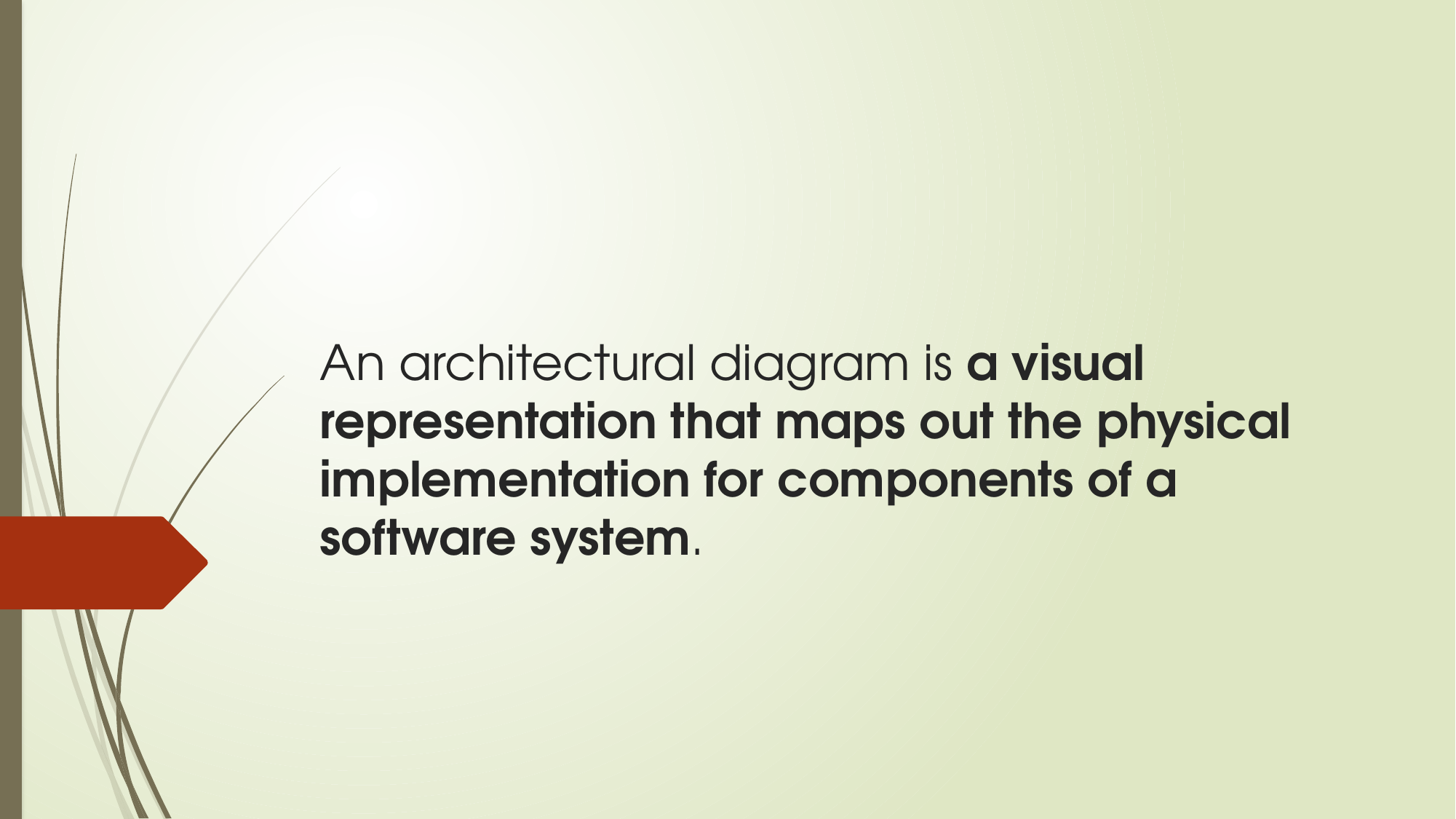

# An architectural diagram is a visual representation that maps out the physical implementation for components of a software system.